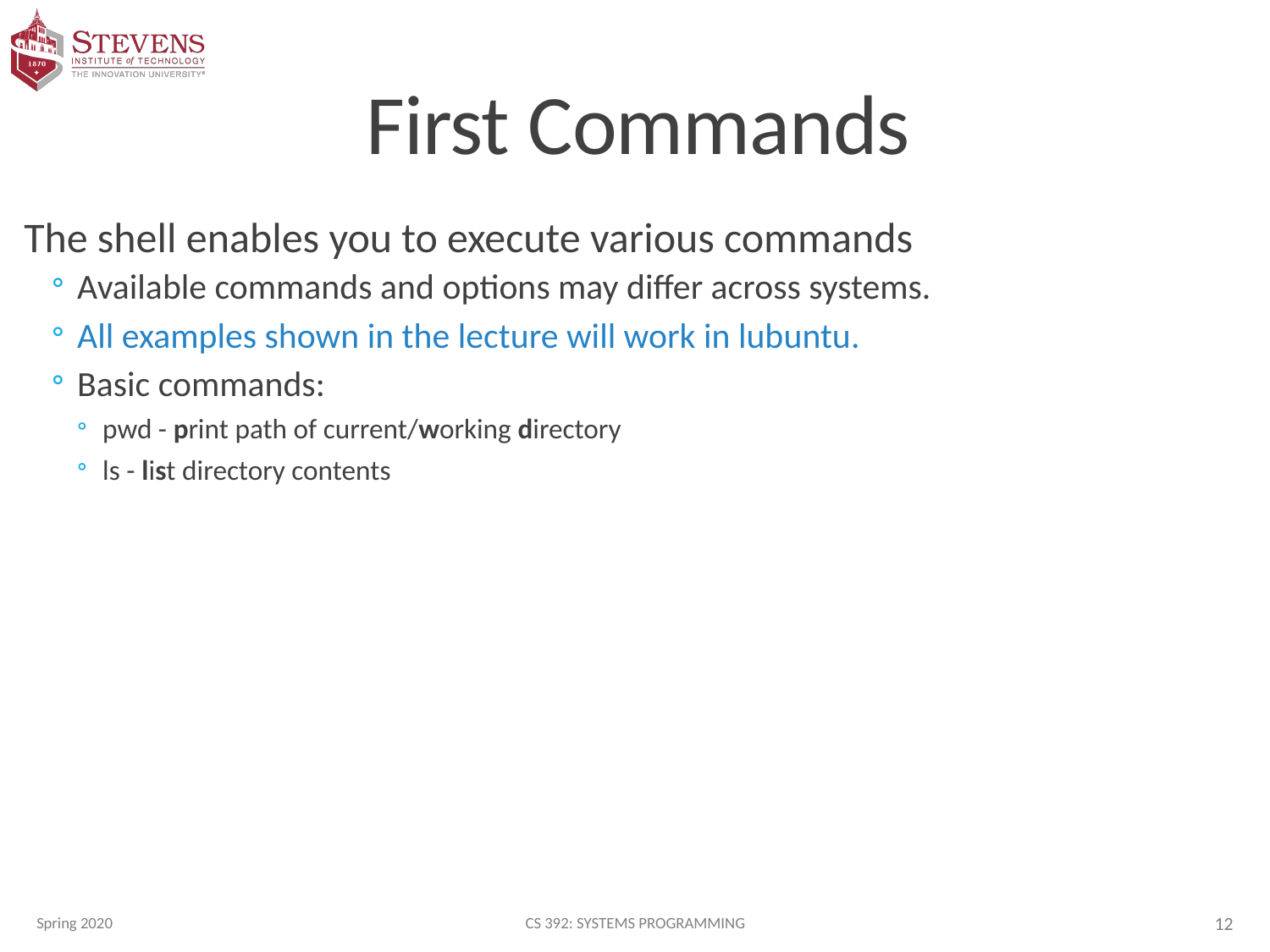

# First Commands
The shell enables you to execute various commands
Available commands and options may differ across systems.
All examples shown in the lecture will work in lubuntu.
Basic commands:
pwd - print path of current/working directory
ls - list directory contents
Spring 2020
CS 392: Systems Programming
12